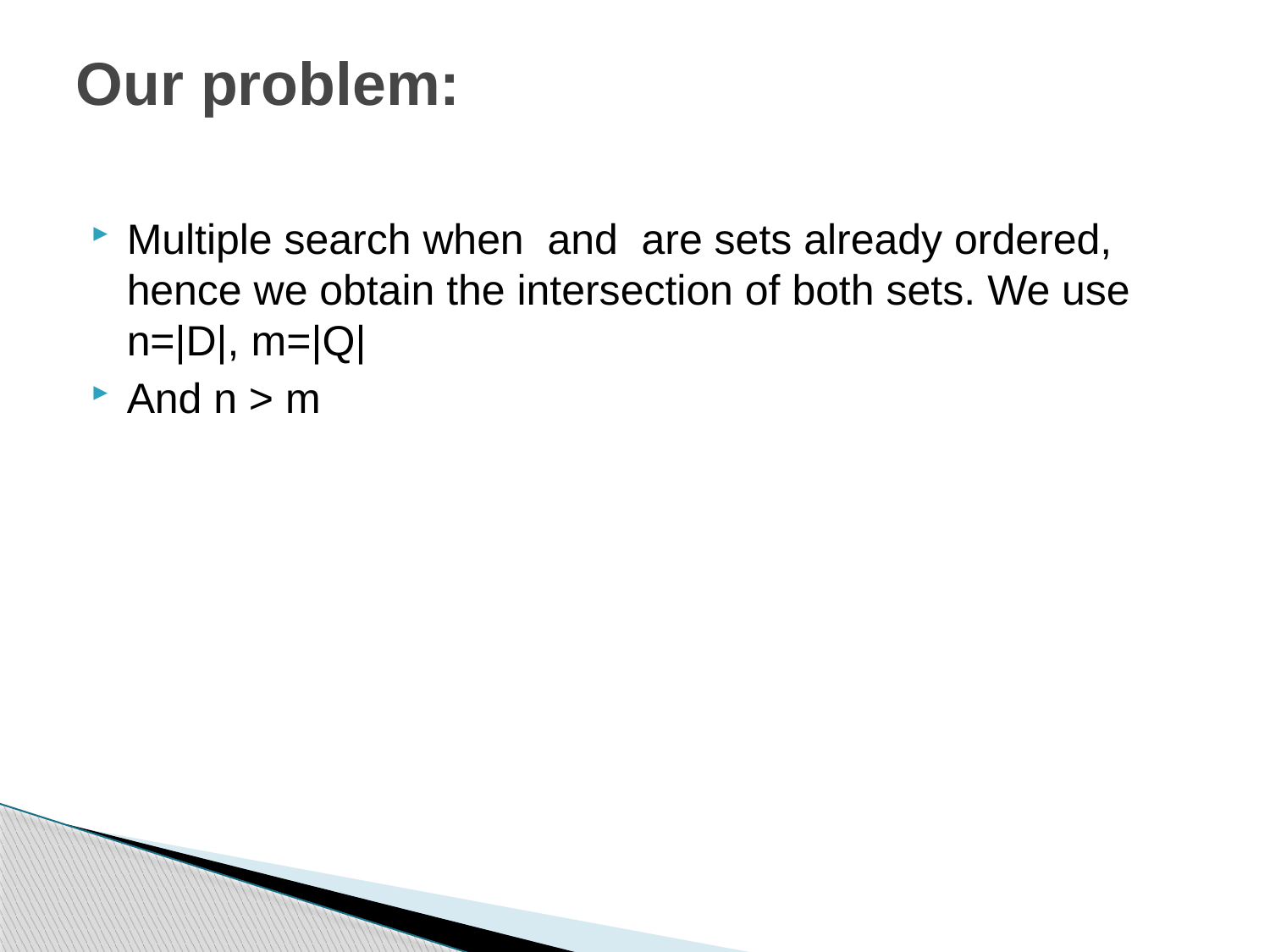

# Our problem:
Multiple search when  and  are sets already ordered, hence we obtain the intersection of both sets. We use n=|D|, m=|Q|
And n > m